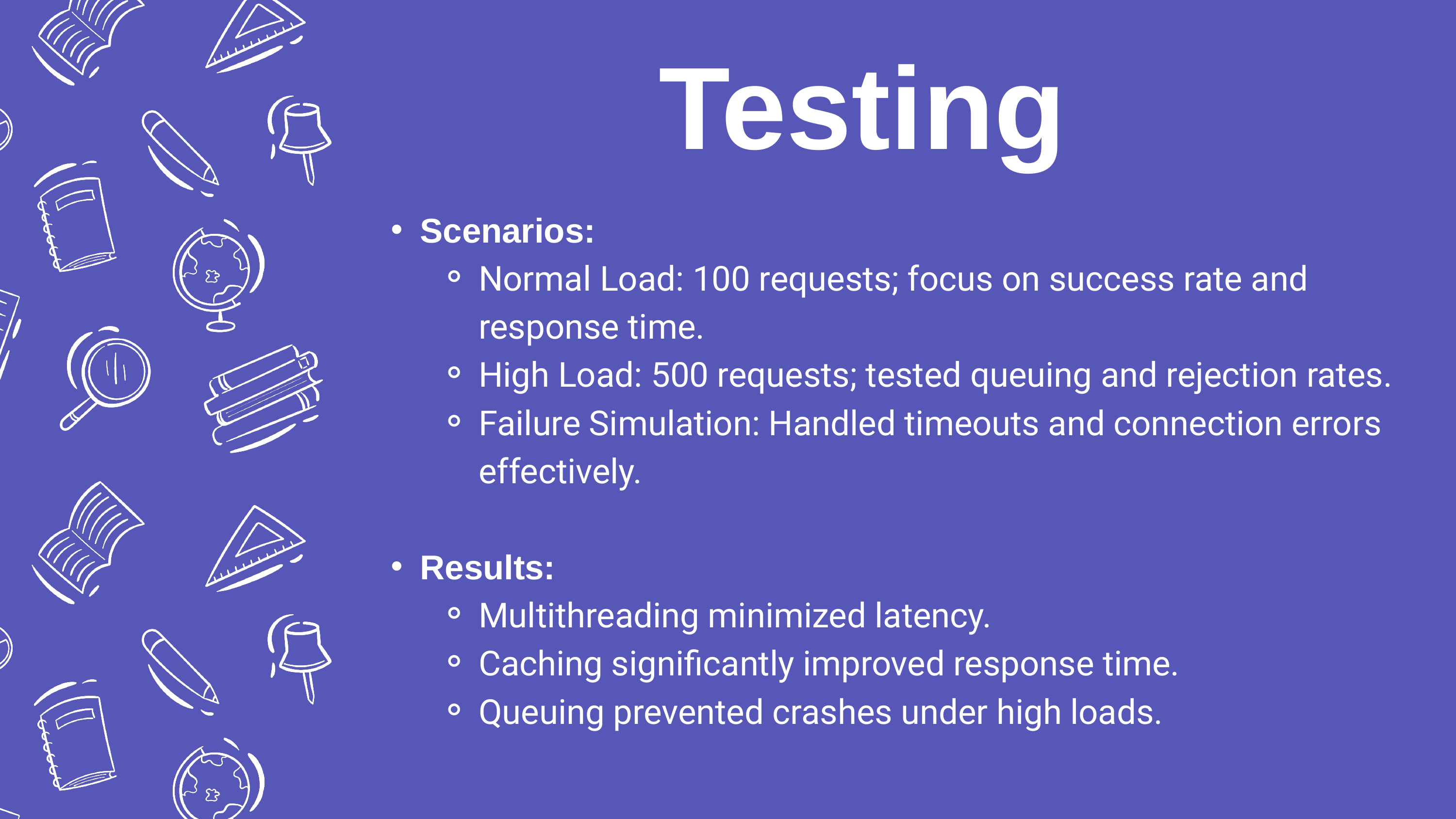

Testing
Scenarios:
Normal Load: 100 requests; focus on success rate and response time.
High Load: 500 requests; tested queuing and rejection rates.
Failure Simulation: Handled timeouts and connection errors effectively.

Results:
Multithreading minimized latency.
Caching significantly improved response time.
Queuing prevented crashes under high loads.